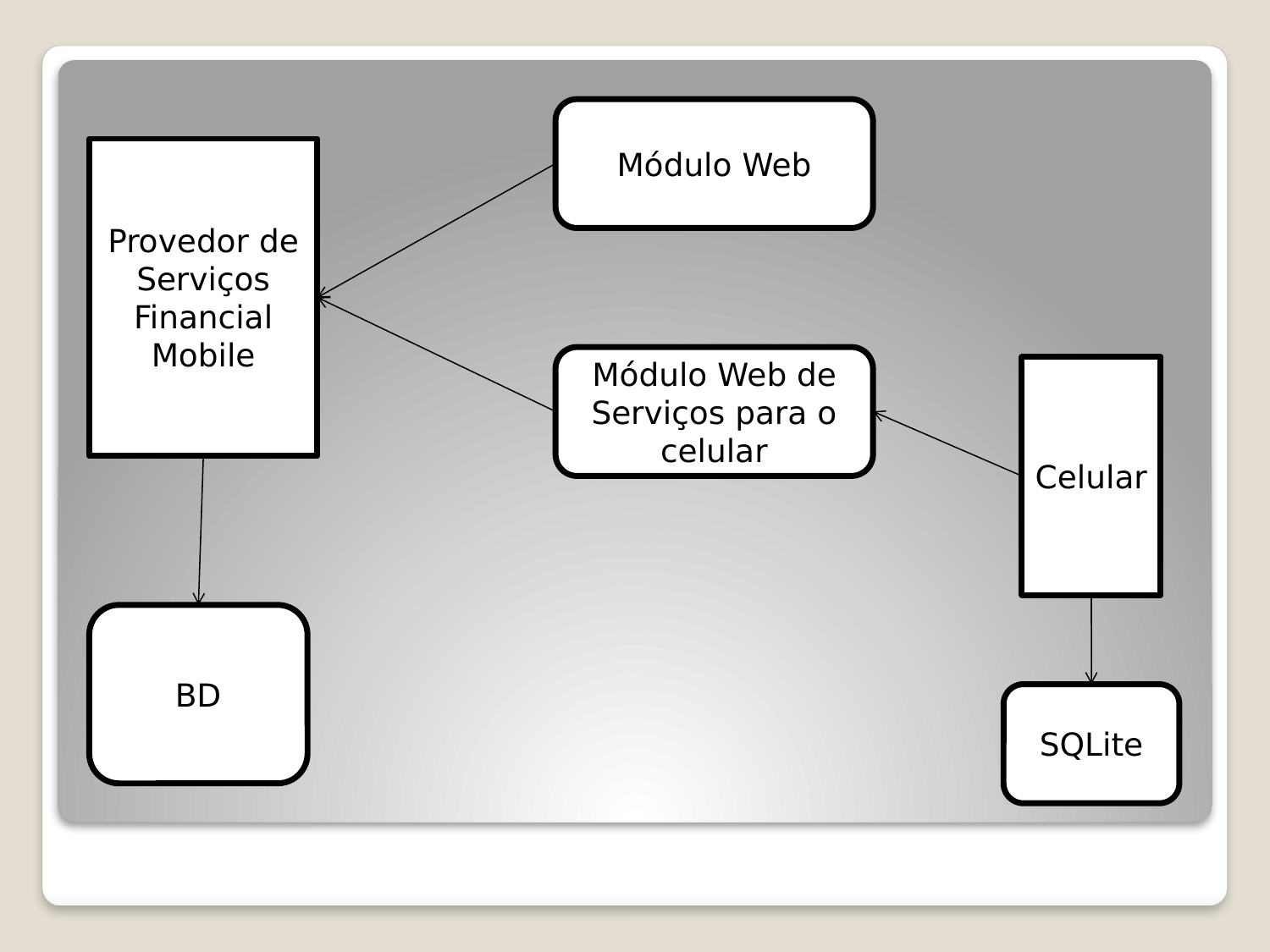

Módulo Web
Provedor de
Serviços
Financial Mobile
Módulo Web de Serviços para o celular
Celular
BD
SQLite